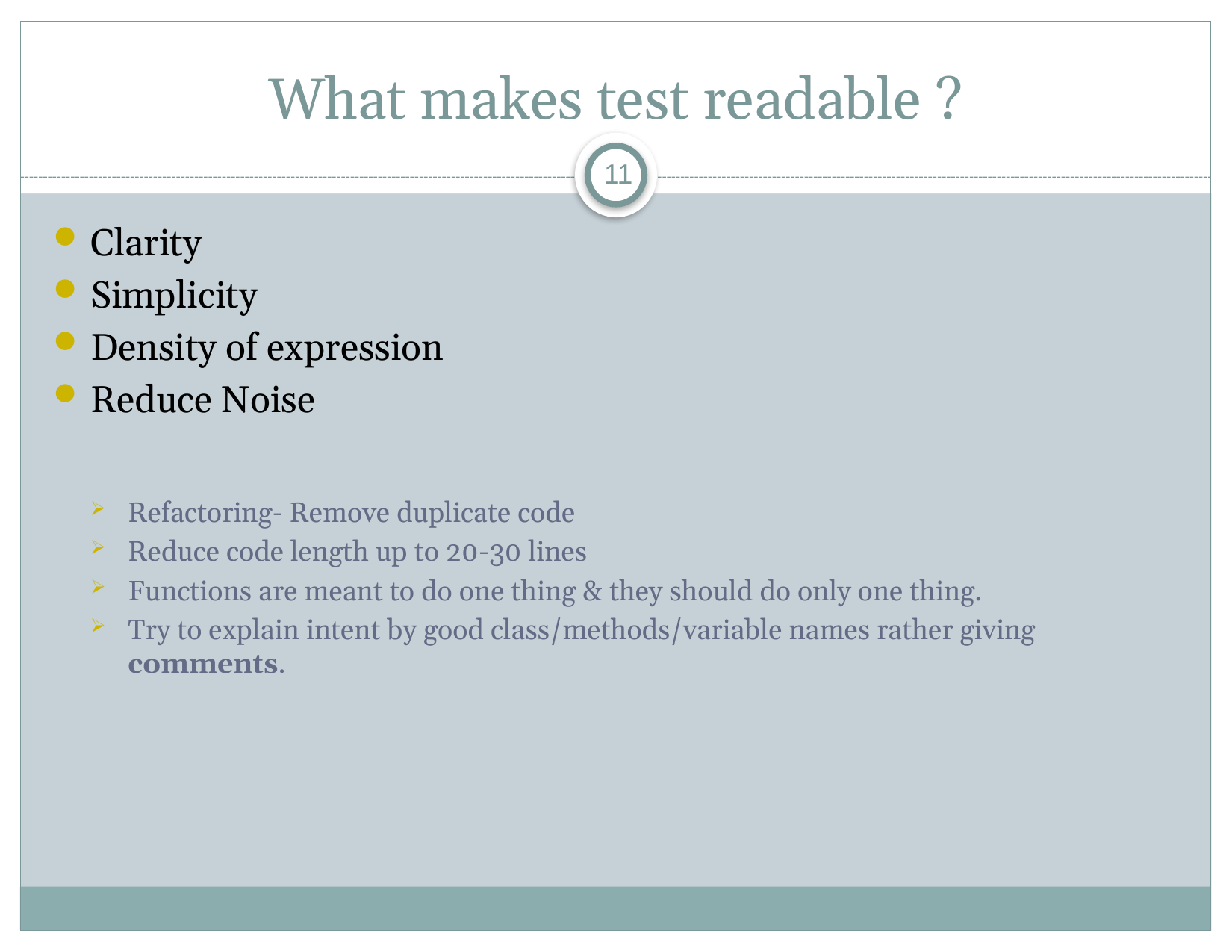

# What makes test readable ?
11
Clarity
Simplicity
Density of expression
Reduce Noise

Refactoring- Remove duplicate code
Reduce code length up to 20-30 lines
Functions are meant to do one thing & they should do only one thing.
Try to explain intent by good class/methods/variable names rather giving comments.